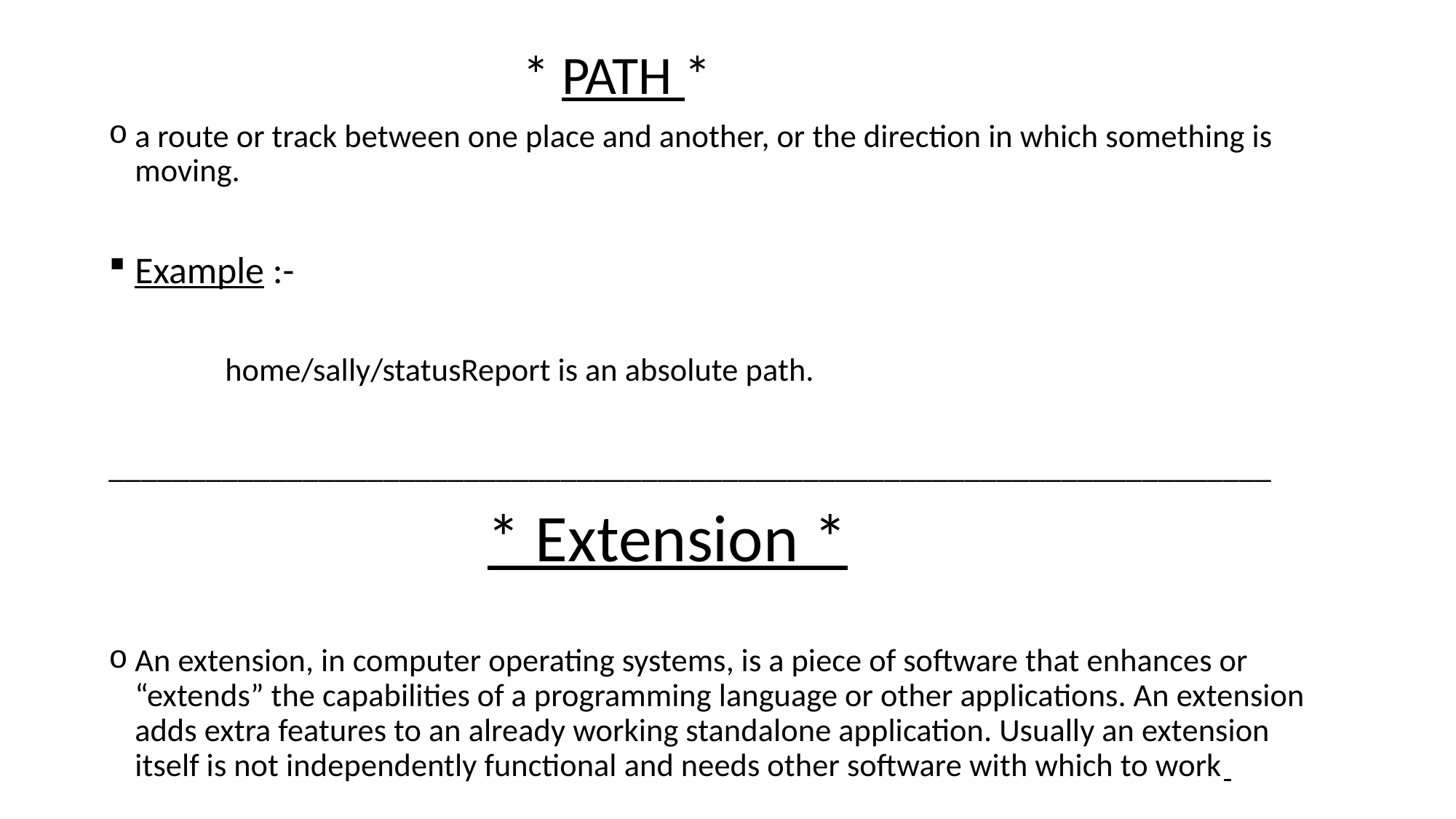

* PATH *
a route or track between one place and another, or the direction in which something is moving.

Example :-

                home/sally/statusReport is an absolute path.

________________________________________________________________________

An extension, in computer operating systems, is a piece of software that enhances or “extends” the capabilities of a programming language or other applications. An extension adds extra features to an already working standalone application. Usually an extension itself is not independently functional and needs other software with which to work
# * Extension *